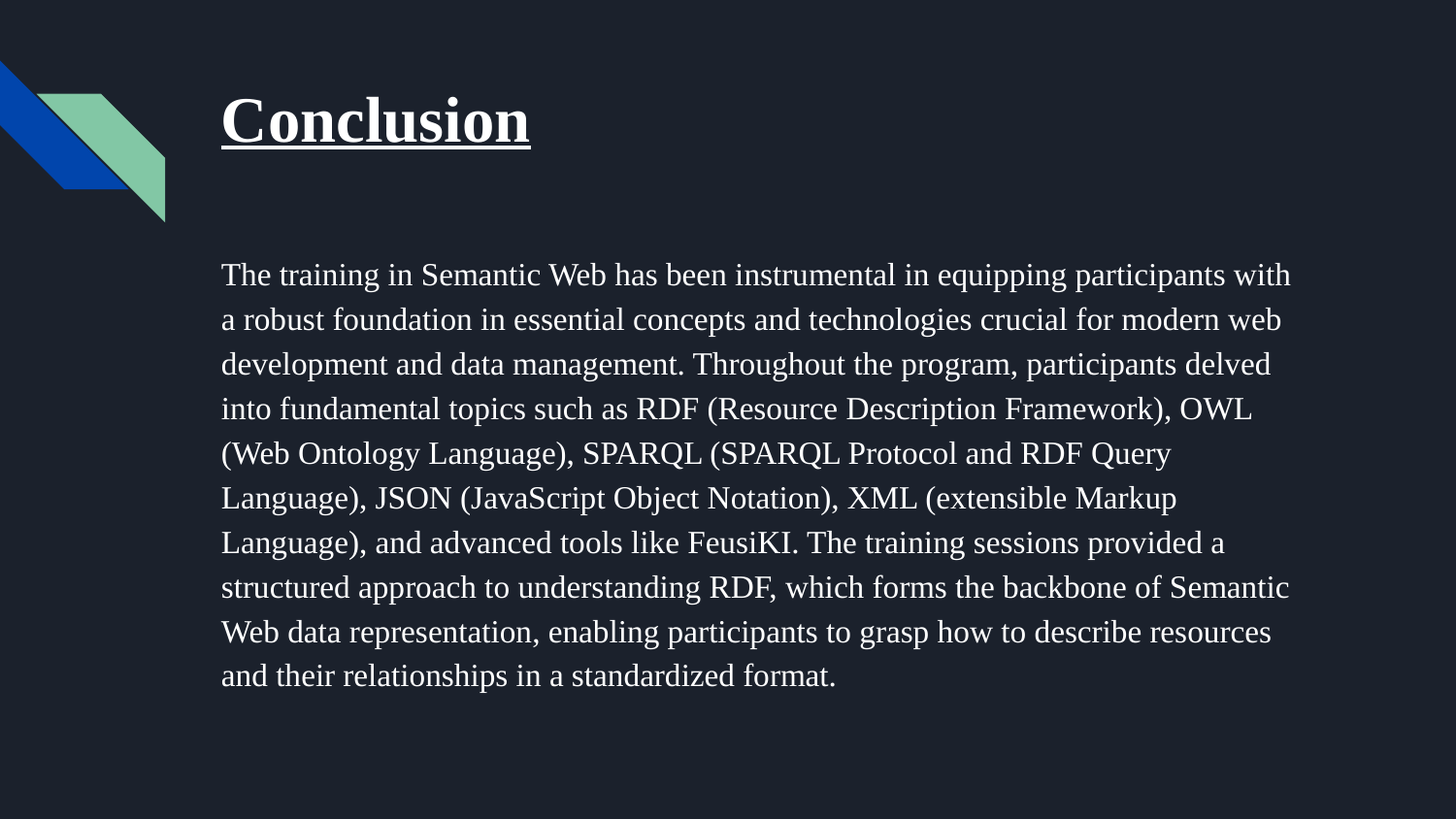

# Conclusion
The training in Semantic Web has been instrumental in equipping participants with a robust foundation in essential concepts and technologies crucial for modern web development and data management. Throughout the program, participants delved into fundamental topics such as RDF (Resource Description Framework), OWL (Web Ontology Language), SPARQL (SPARQL Protocol and RDF Query Language), JSON (JavaScript Object Notation), XML (extensible Markup Language), and advanced tools like FeusiKI. The training sessions provided a structured approach to understanding RDF, which forms the backbone of Semantic Web data representation, enabling participants to grasp how to describe resources and their relationships in a standardized format.